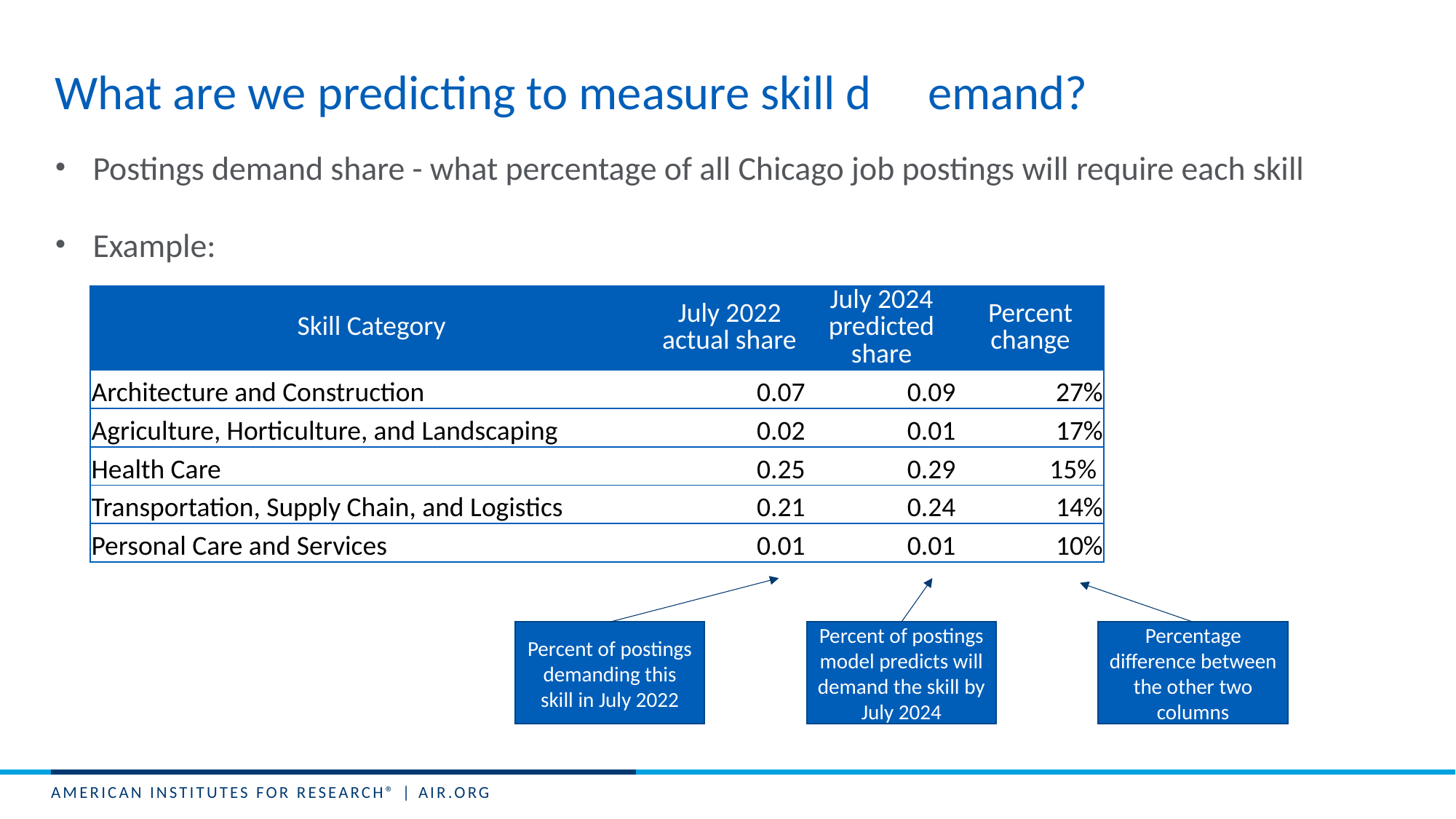

# What are we predicting to measure skill d	emand?
Postings demand share - what percentage of all Chicago job postings will require each skill
Example:
| Skill Category | July 2022 actual share | July 2024 predicted share | Percent change |
| --- | --- | --- | --- |
| Architecture and Construction | 0.07 | 0.09 | 27% |
| Agriculture, Horticulture, and Landscaping | 0.02 | 0.01 | 17% |
| Health Care | 0.25 | 0.29 | 15% |
| Transportation, Supply Chain, and Logistics | 0.21 | 0.24 | 14% |
| Personal Care and Services | 0.01 | 0.01 | 10% |
Percent of postings demanding this skill in July 2022
Percent of postings model predicts will demand the skill by July 2024
Percentage difference between the other two columns

2